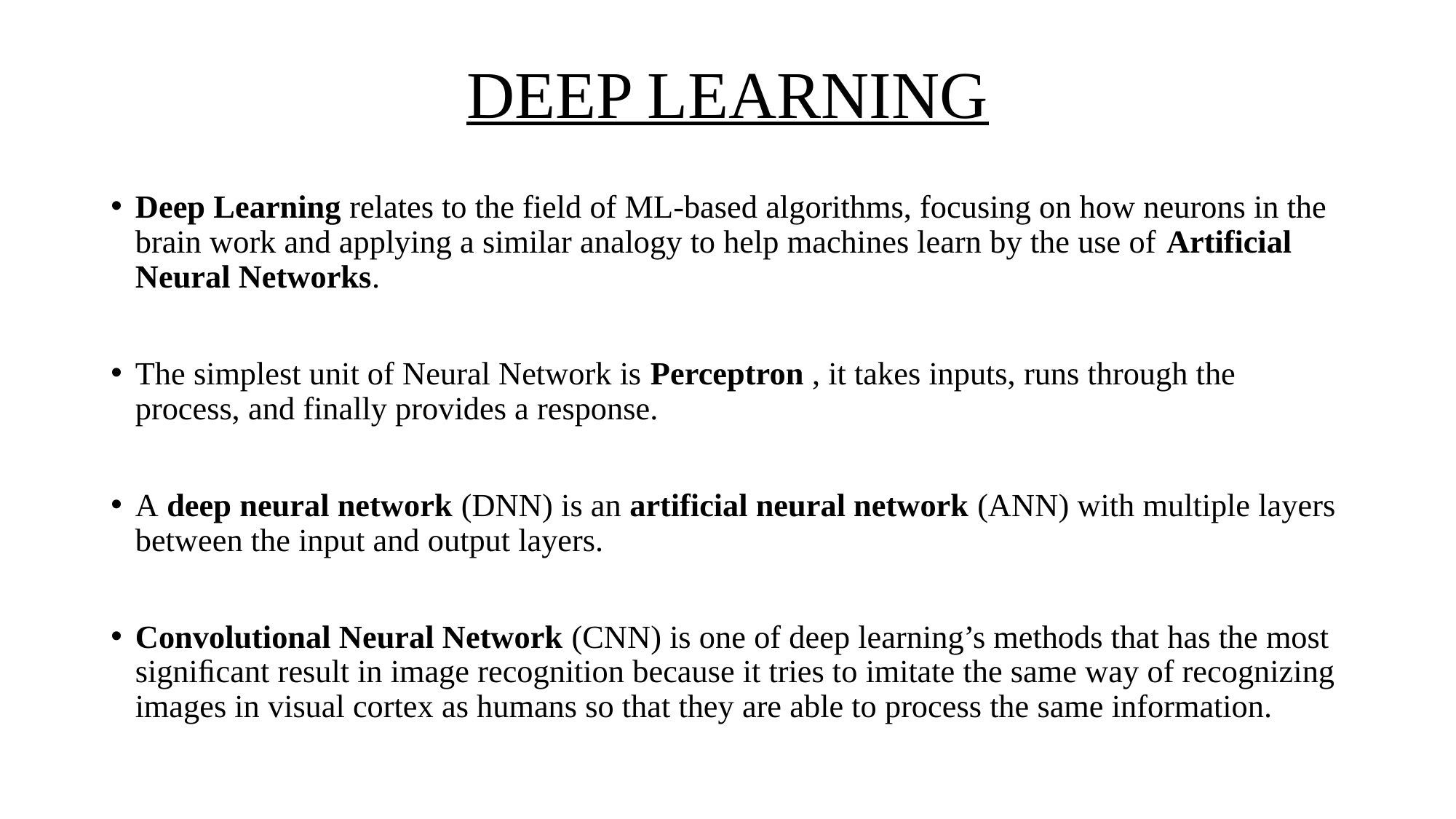

# DEEP LEARNING
Deep Learning relates to the field of ML-based algorithms, focusing on how neurons in the brain work and applying a similar analogy to help machines learn by the use of Artificial Neural Networks.

The simplest unit of Neural Network is Perceptron , it takes inputs, runs through the process, and finally provides a response.

A deep neural network (DNN) is an artificial neural network (ANN) with multiple layers between the input and output layers.

Convolutional Neural Network (CNN) is one of deep learning’s methods that has the most signiﬁcant result in image recognition because it tries to imitate the same way of recognizing images in visual cortex as humans so that they are able to process the same information.